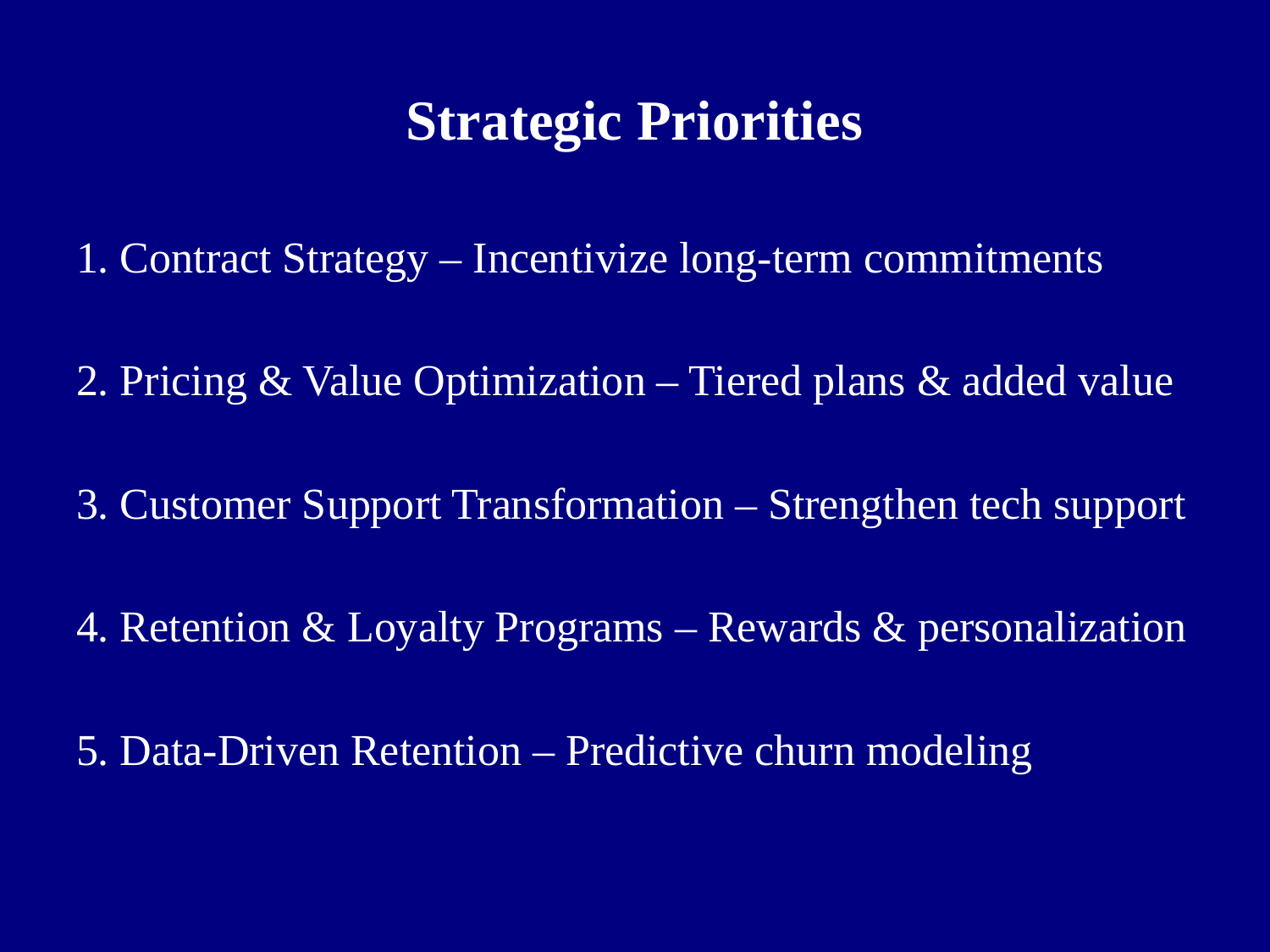

# Strategic Priorities
1. Contract Strategy – Incentivize long-term commitments

2. Pricing & Value Optimization – Tiered plans & added value

3. Customer Support Transformation – Strengthen tech support

4. Retention & Loyalty Programs – Rewards & personalization

5. Data-Driven Retention – Predictive churn modeling